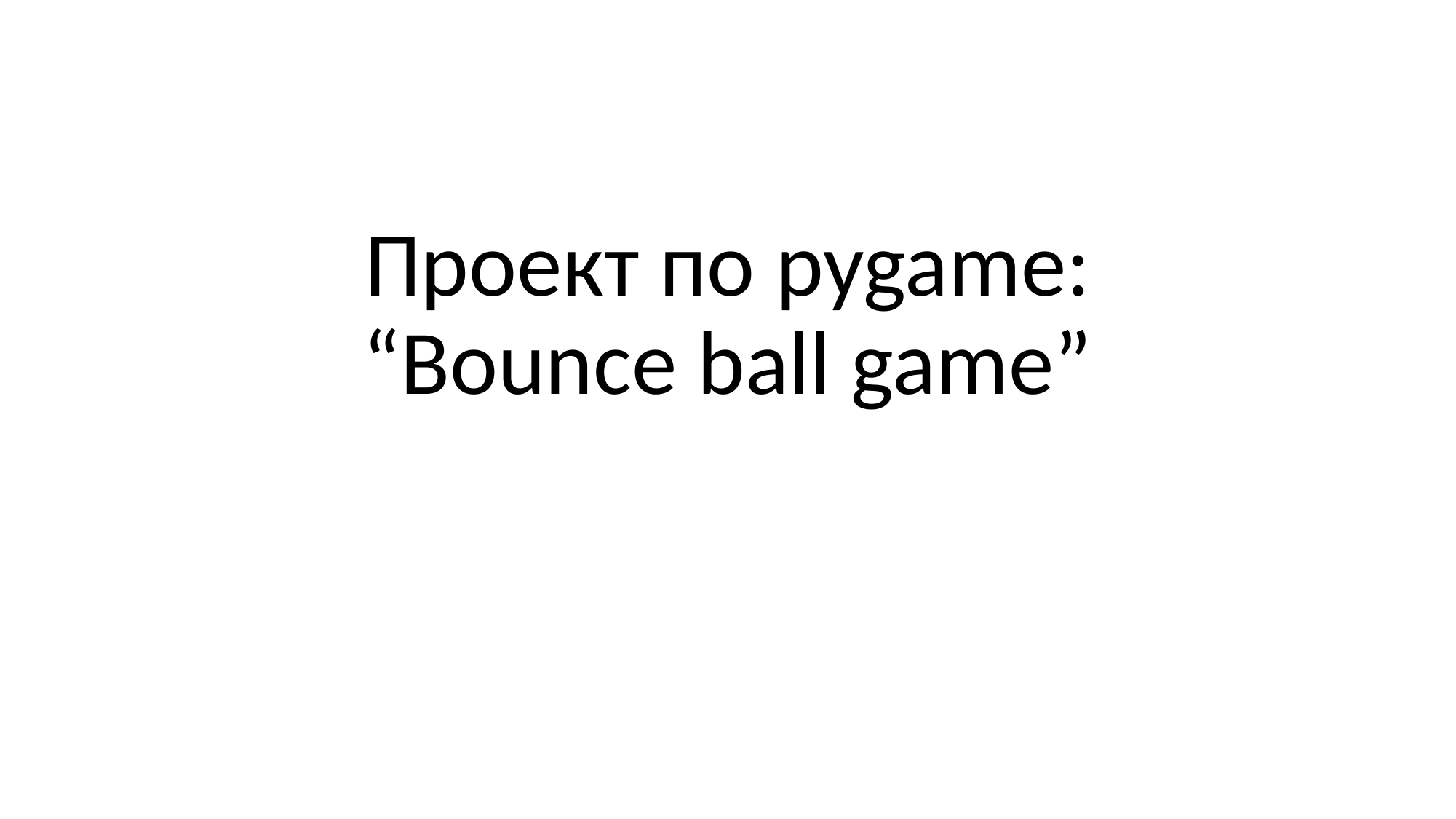

# Проект по pygame: “Bounce ball game”